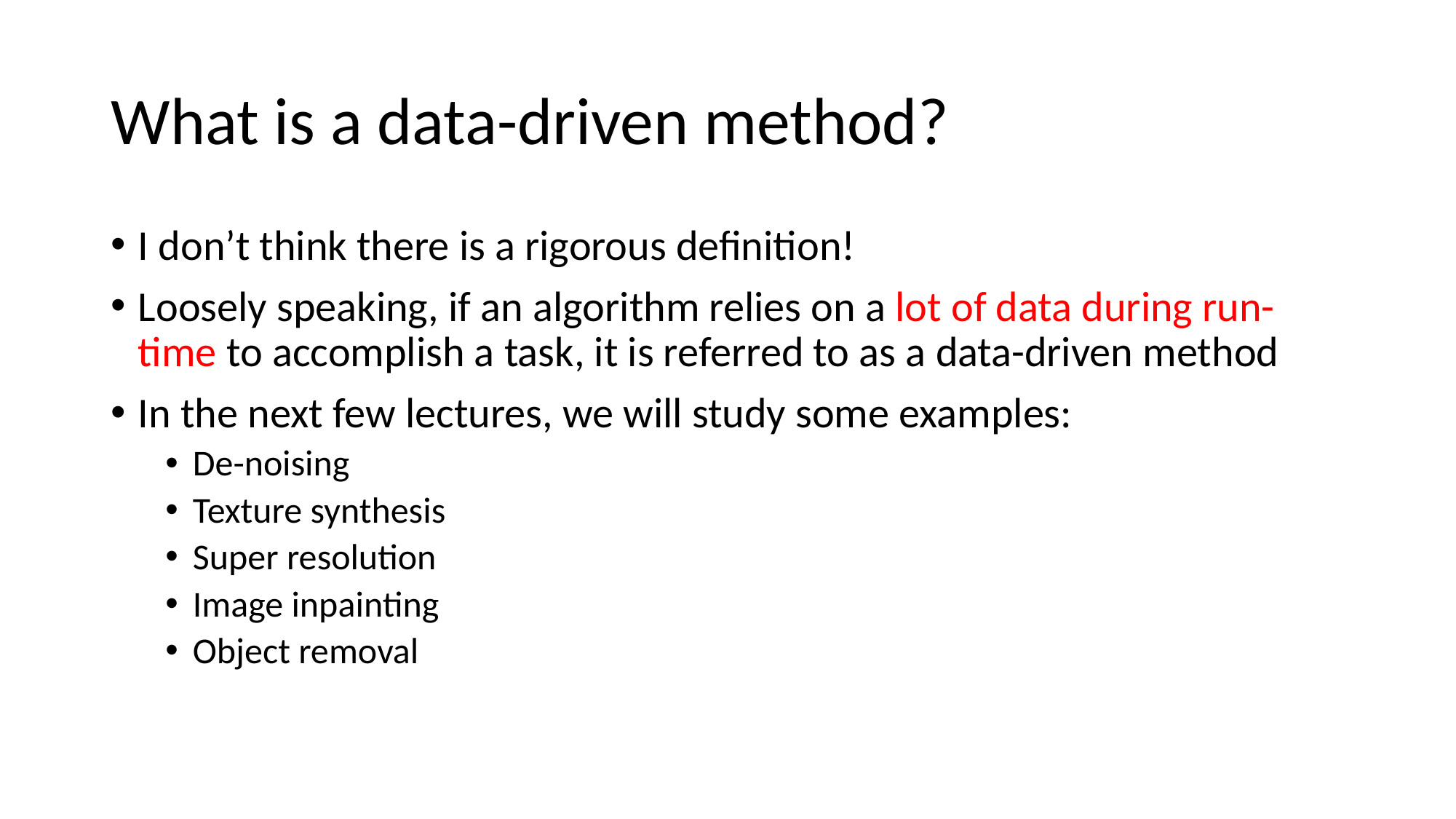

# What is a data-driven method?
I don’t think there is a rigorous definition!
Loosely speaking, if an algorithm relies on a lot of data during run-time to accomplish a task, it is referred to as a data-driven method
In the next few lectures, we will study some examples:
De-noising
Texture synthesis
Super resolution
Image inpainting
Object removal